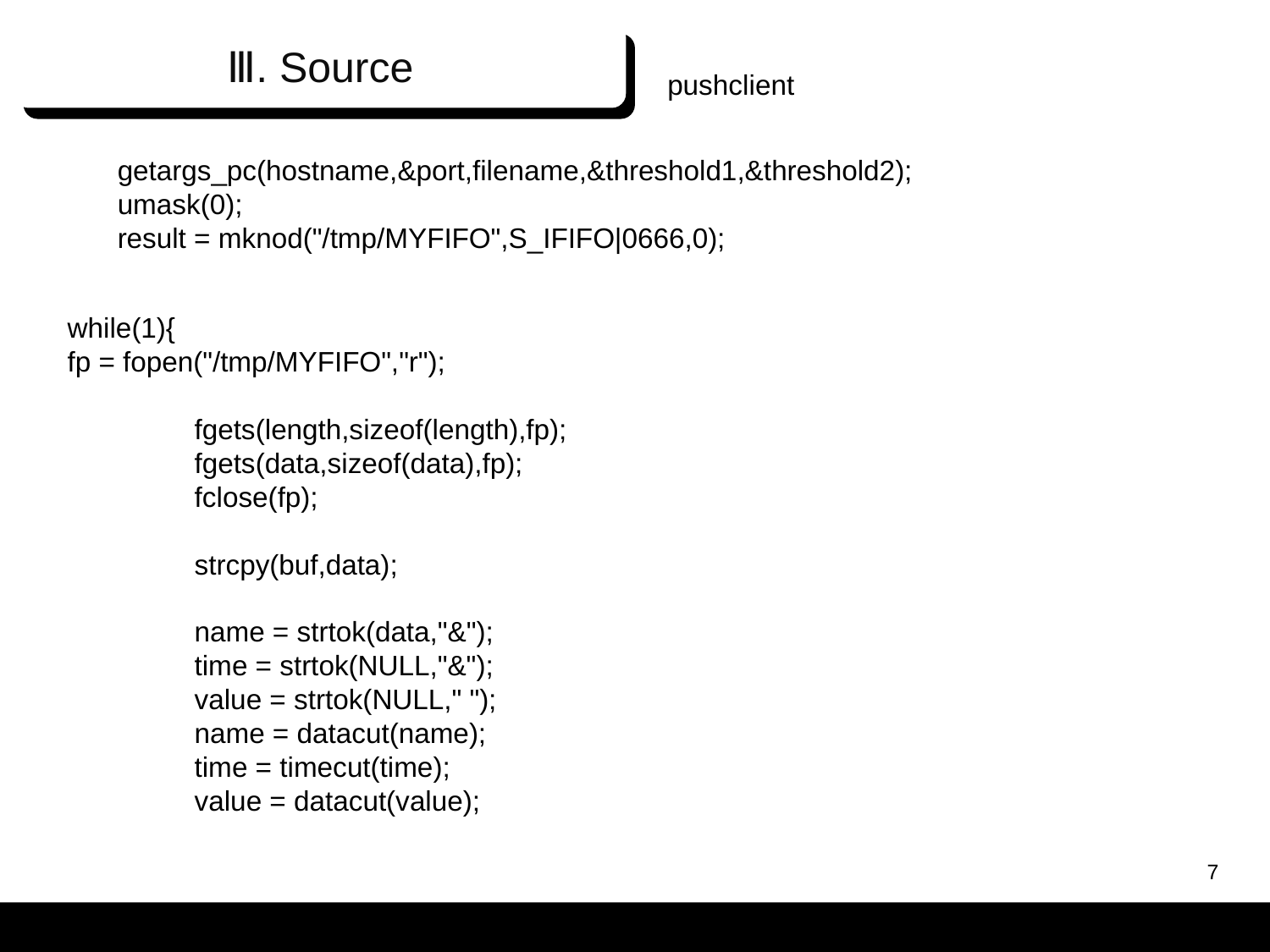

Ⅲ. Source

pushclient
getargs_pc(hostname,&port,filename,&threshold1,&threshold2);
umask(0);
result = mknod("/tmp/MYFIFO",S_IFIFO|0666,0);
while(1){
fp = fopen("/tmp/MYFIFO","r");

	fgets(length,sizeof(length),fp);
	fgets(data,sizeof(data),fp);
	fclose(fp);

	strcpy(buf,data);

	name = strtok(data,"&");
	time = strtok(NULL,"&");
	value = strtok(NULL," ");
	name = datacut(name);
	time = timecut(time);
	value = datacut(value);
7